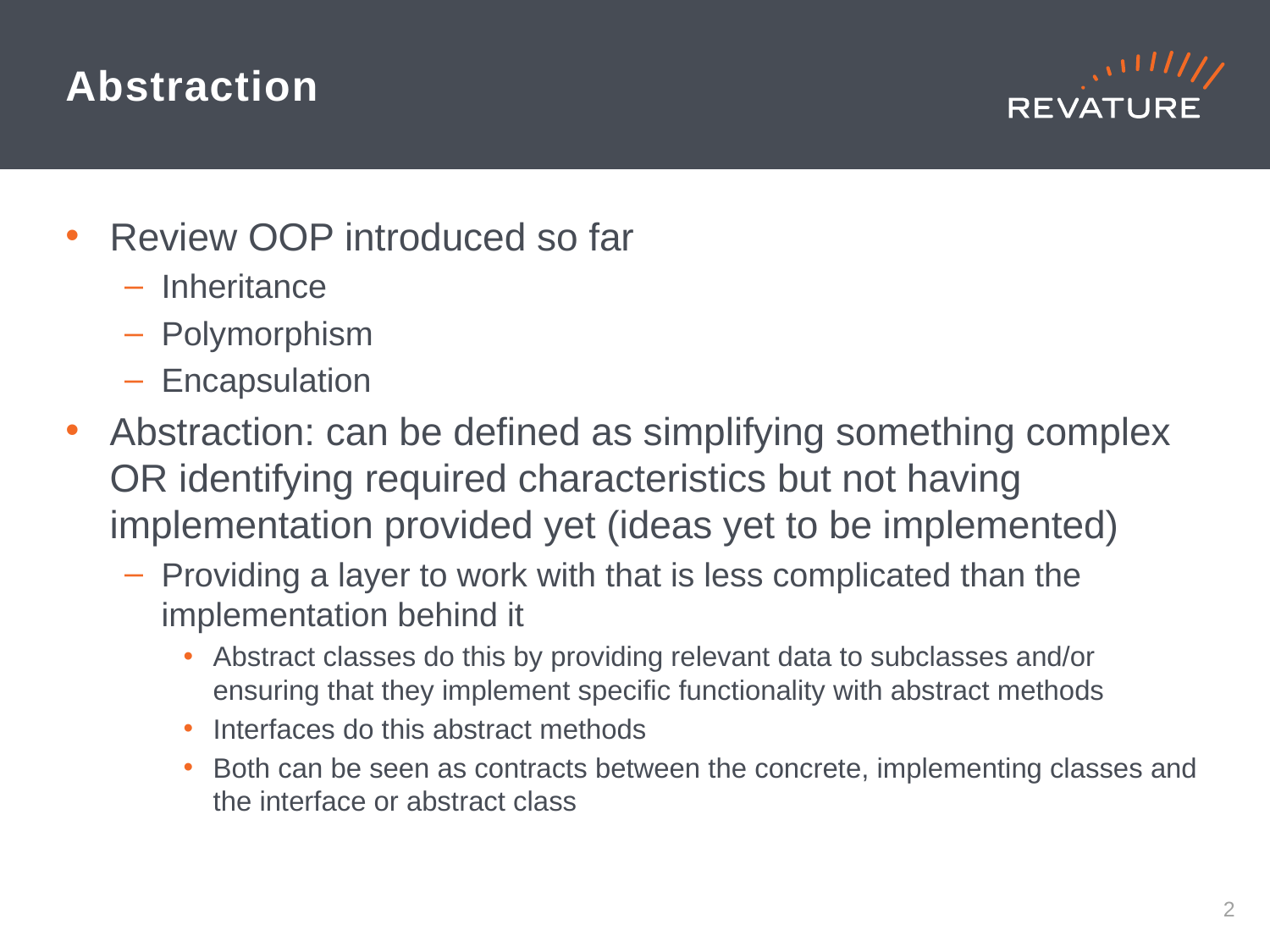

# Abstraction
Review OOP introduced so far
Inheritance
Polymorphism
Encapsulation
Abstraction: can be defined as simplifying something complex OR identifying required characteristics but not having implementation provided yet (ideas yet to be implemented)
Providing a layer to work with that is less complicated than the implementation behind it
Abstract classes do this by providing relevant data to subclasses and/or ensuring that they implement specific functionality with abstract methods
Interfaces do this abstract methods
Both can be seen as contracts between the concrete, implementing classes and the interface or abstract class
2